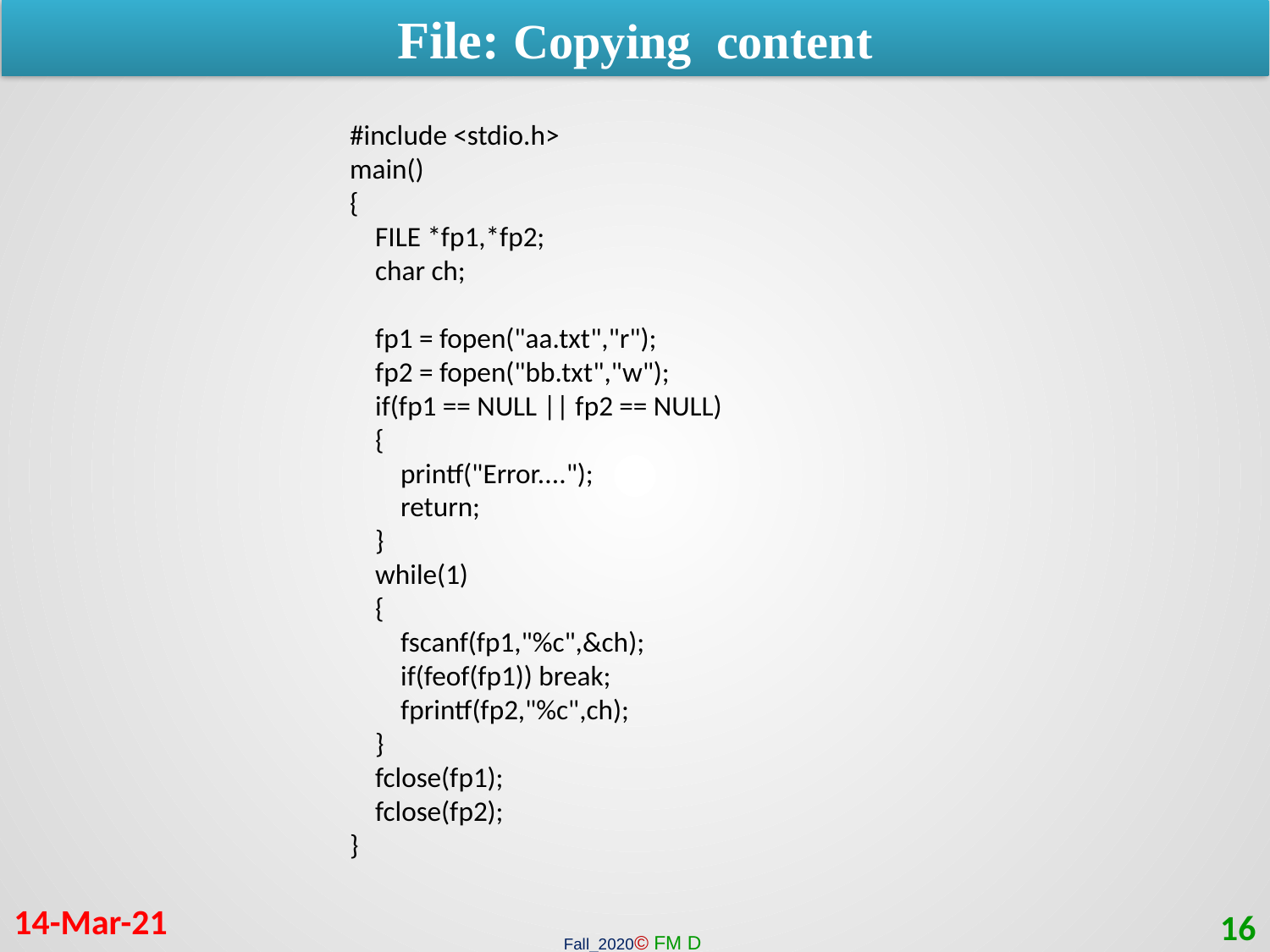

File: Copying  content
#include <stdio.h>
main()
{
    FILE *fp1,*fp2;
    char ch;

    fp1 = fopen("aa.txt","r");
    fp2 = fopen("bb.txt","w");
    if(fp1 == NULL || fp2 == NULL)
    {
        printf("Error....");
        return;
    }
    while(1)
    {
        fscanf(fp1,"%c",&ch);
        if(feof(fp1)) break;
        fprintf(fp2,"%c",ch);
    }
    fclose(fp1);
    fclose(fp2);
}
14-Mar-21
16